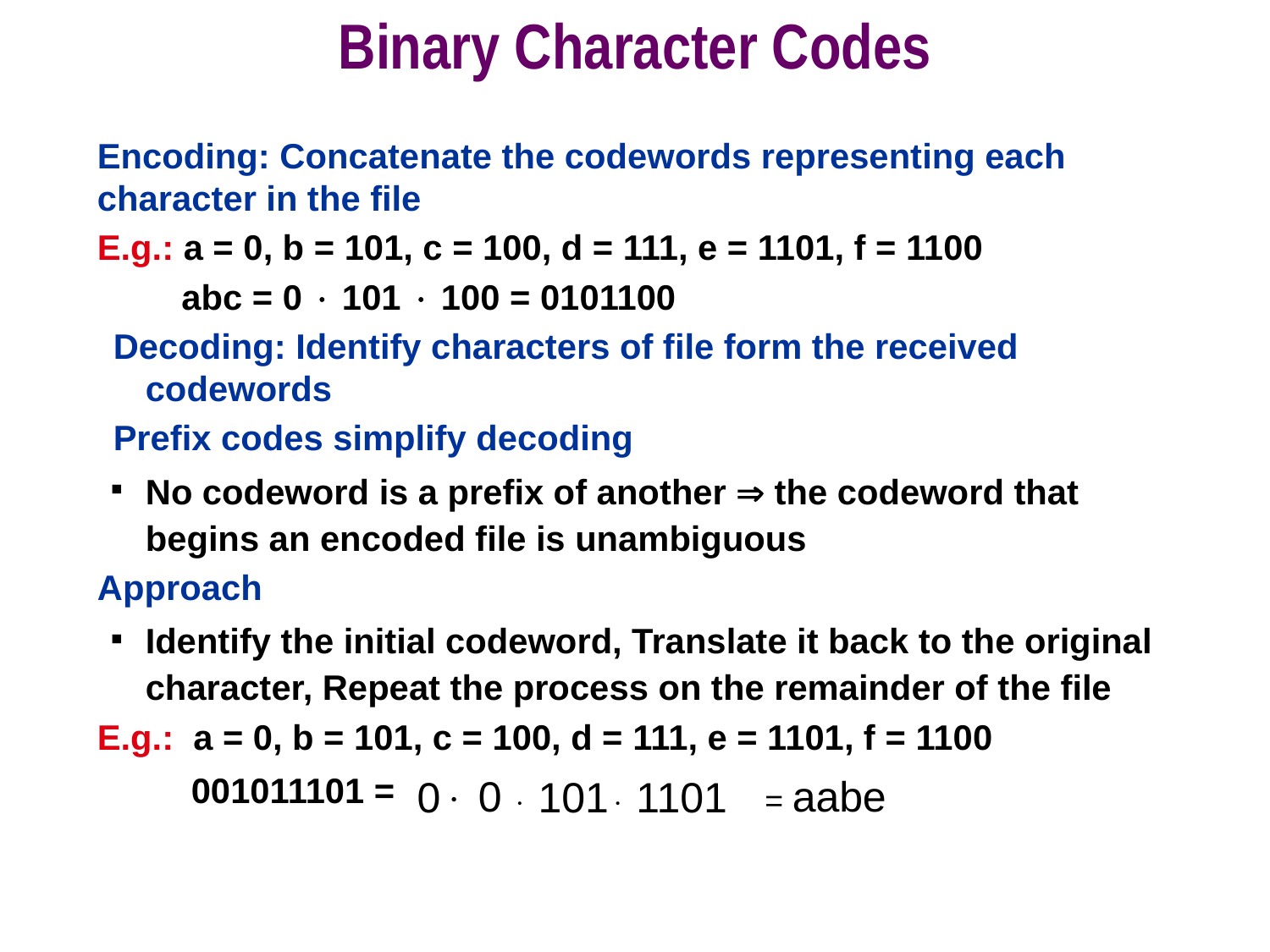

# Binary Character Codes
Encoding: Concatenate the codewords representing each character in the file
E.g.: a = 0, b = 101, c = 100, d = 111, e = 1101, f = 1100
       abc = 0 ⋅ 101 ⋅ 100 = 0101100
Decoding: Identify characters of file form the received codewords
Prefix codes simplify decoding
No codeword is a prefix of another ⇒ the codeword that begins an encoded file is unambiguous
Approach
Identify the initial codeword, Translate it back to the original character, Repeat the process on the remainder of the file
E.g.:  a = 0, b = 101, c = 100, d = 111, e = 1101, f = 1100
        001011101 =
⋅ 0
= aabe
0
⋅ 101
⋅ 1101